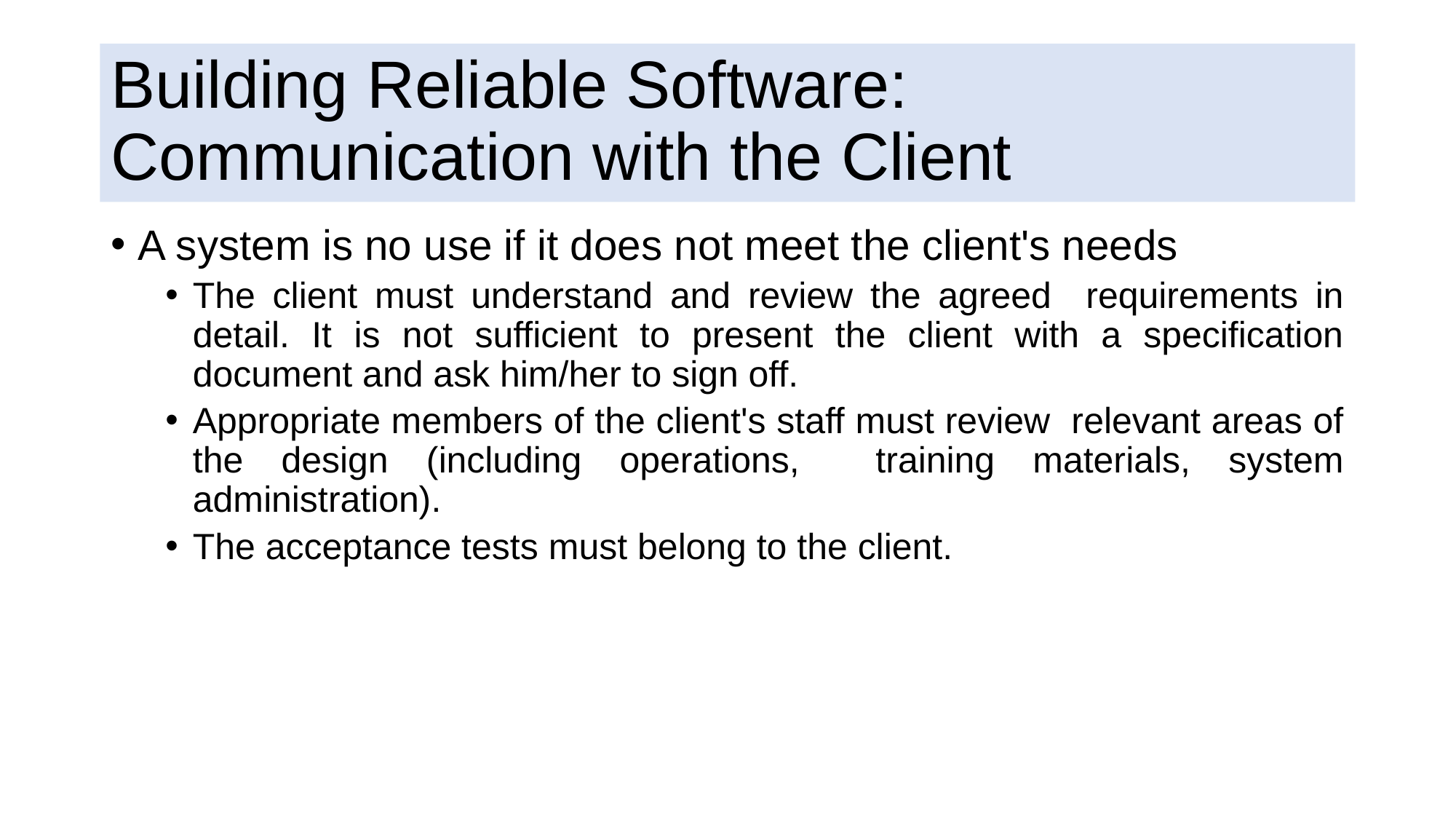

# Building Reliable Software:   Communication with the Client
A system is no use if it does not meet the client's needs
The client must understand and review the agreed  requirements in detail. It is not sufficient to present the client with a specification document and ask him/her to sign off.
Appropriate members of the client's staff must review  relevant areas of the design (including operations,  training materials, system administration).
The acceptance tests must belong to the client.